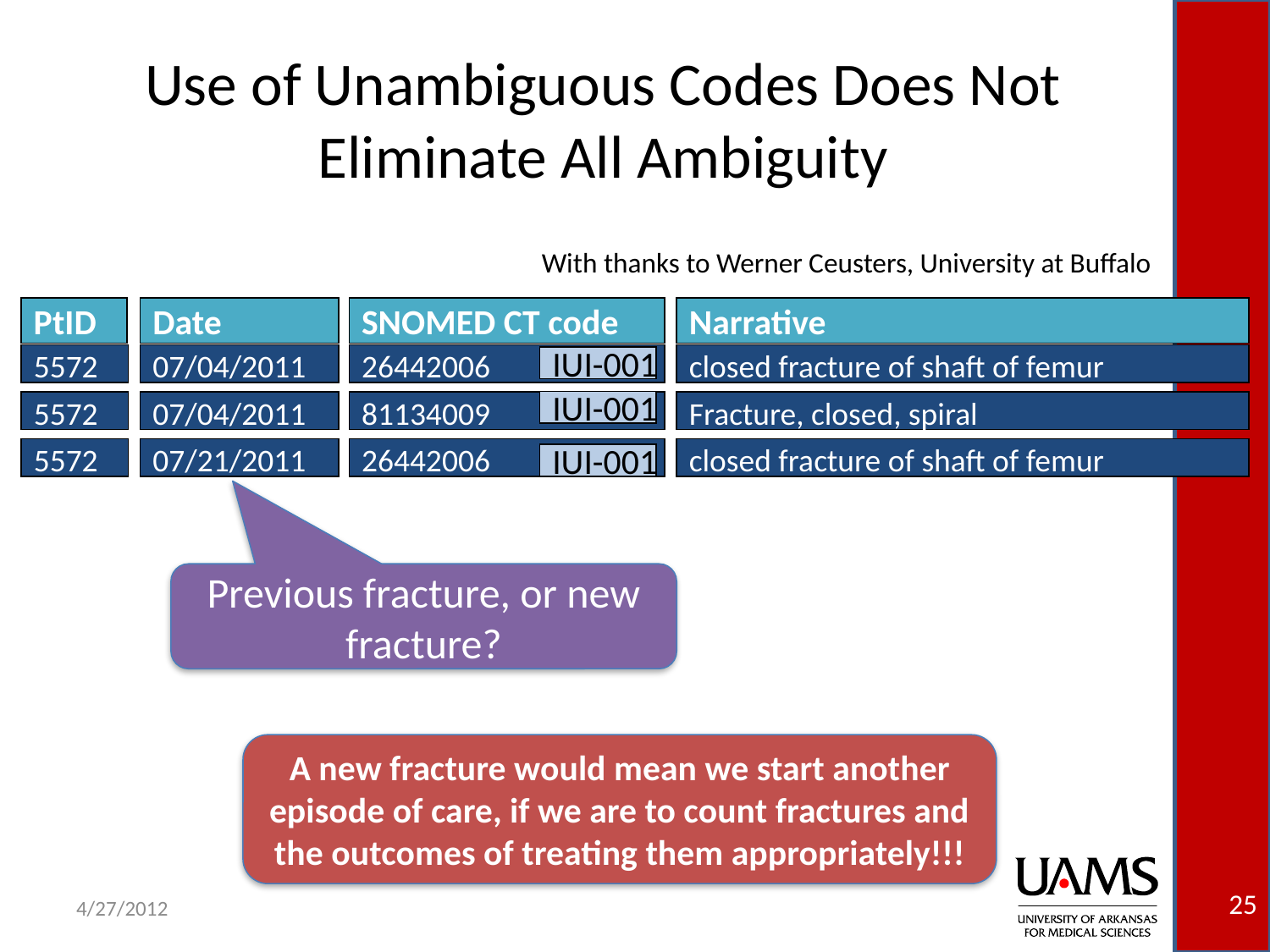

# Use of Unambiguous Codes Does Not Eliminate All Ambiguity
With thanks to Werner Ceusters, University at Buffalo
PtID
Date
SNOMED CT code
Narrative
5572
07/04/2011
26442006
closed fracture of shaft of femur
IUI-001
IUI-001
5572
07/04/2011
81134009
Fracture, closed, spiral
5572
07/21/2011
26442006
closed fracture of shaft of femur
IUI-001
Previous fracture, or new fracture?
A new fracture would mean we start another episode of care, if we are to count fractures and the outcomes of treating them appropriately!!!